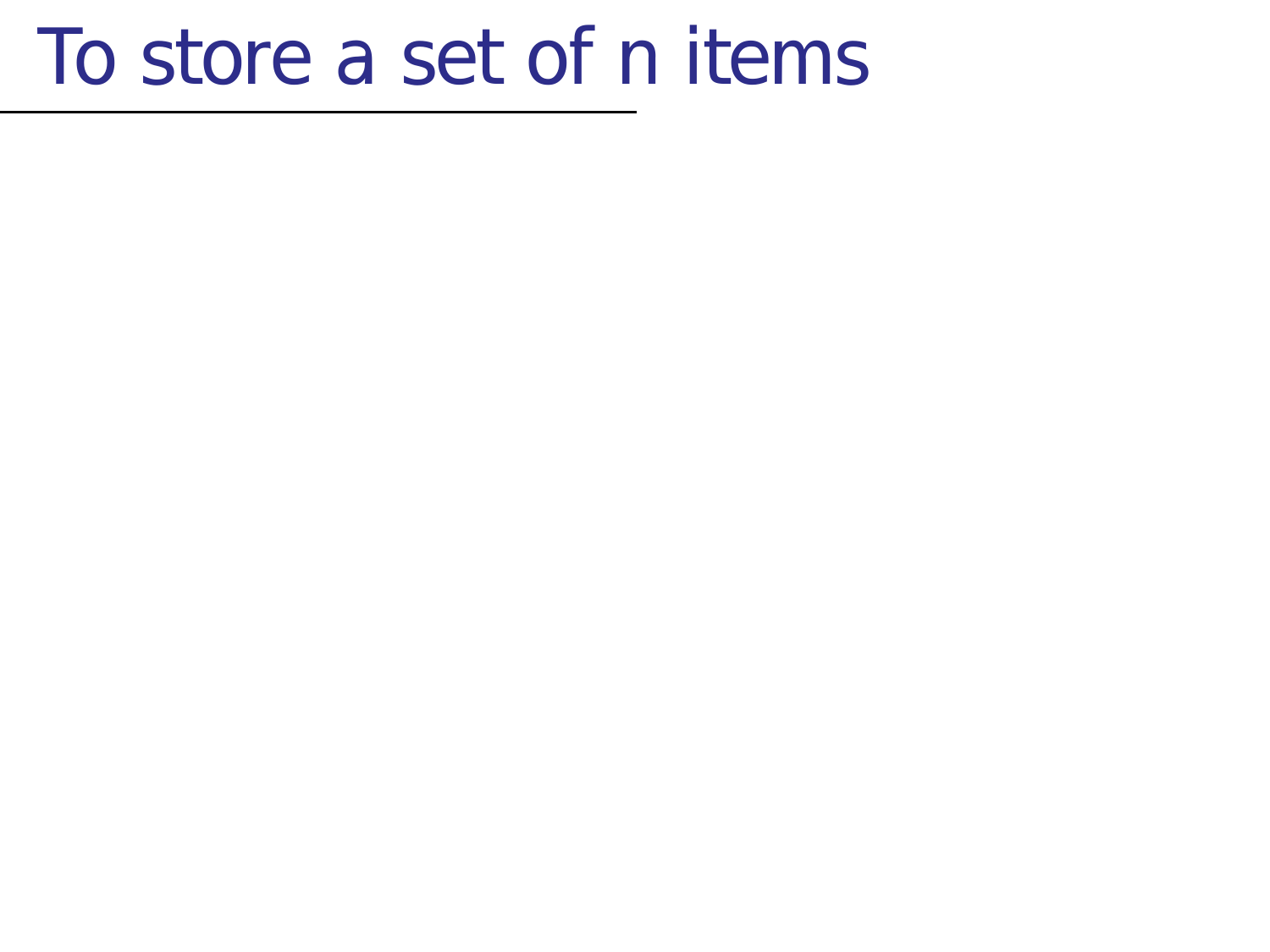

To store a set of n items